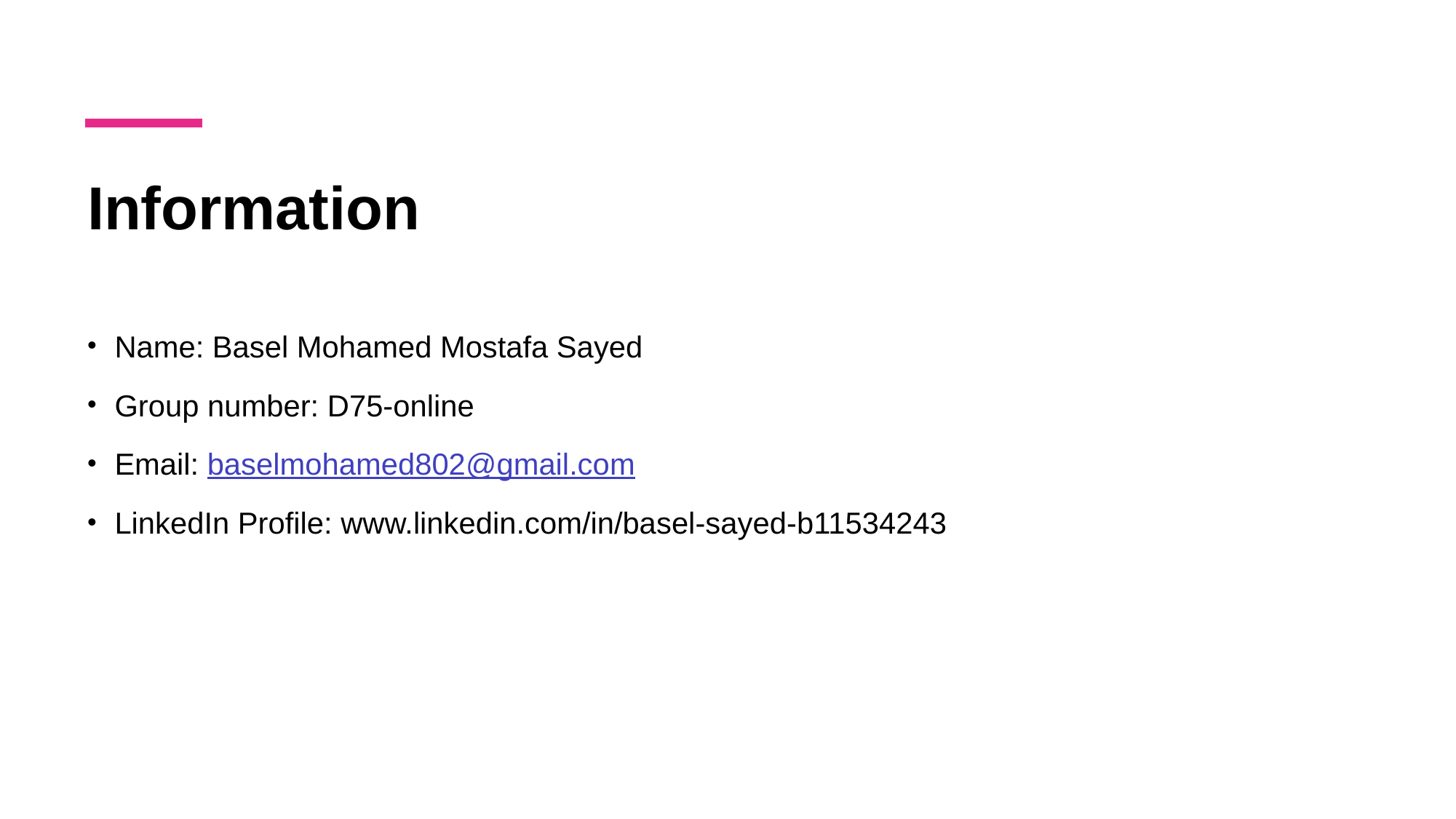

# Information
Name: Basel Mohamed Mostafa Sayed
Group number: D75-online
Email: baselmohamed802@gmail.com
LinkedIn Profile: www.linkedin.com/in/basel-sayed-b11534243